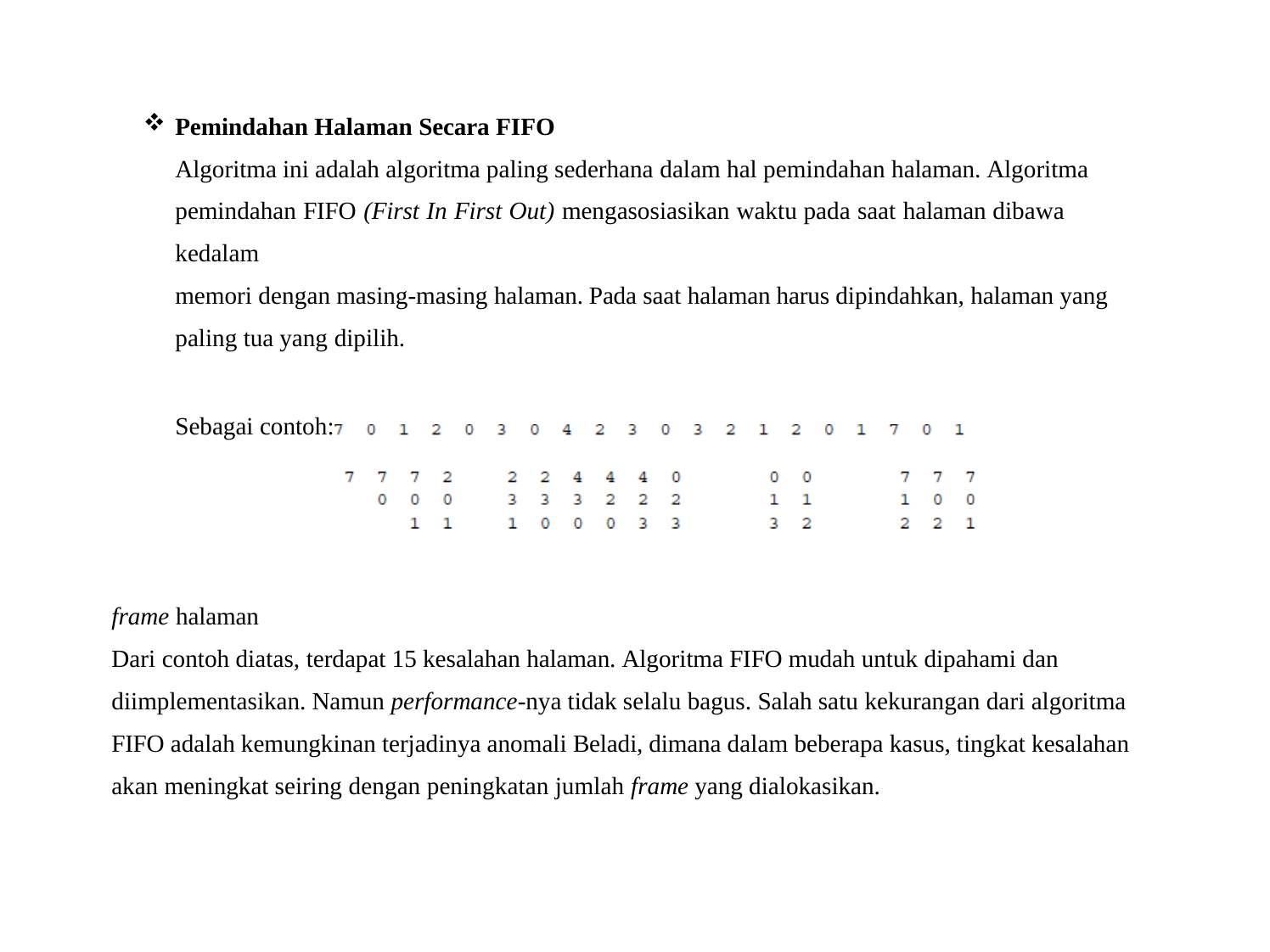

Pemindahan Halaman Secara FIFO
Algoritma ini adalah algoritma paling sederhana dalam hal pemindahan halaman. Algoritma  pemindahan FIFO (First In First Out) mengasosiasikan waktu pada saat halaman dibawa kedalam
memori dengan masing-masing halaman. Pada saat halaman harus dipindahkan, halaman yang  paling tua yang dipilih.

Sebagai contoh:

frame halaman
Dari contoh diatas, terdapat 15 kesalahan halaman. Algoritma FIFO mudah untuk dipahami dan  diimplementasikan. Namun performance-nya tidak selalu bagus. Salah satu kekurangan dari algoritma  FIFO adalah kemungkinan terjadinya anomali Beladi, dimana dalam beberapa kasus, tingkat kesalahan  akan meningkat seiring dengan peningkatan jumlah frame yang dialokasikan.